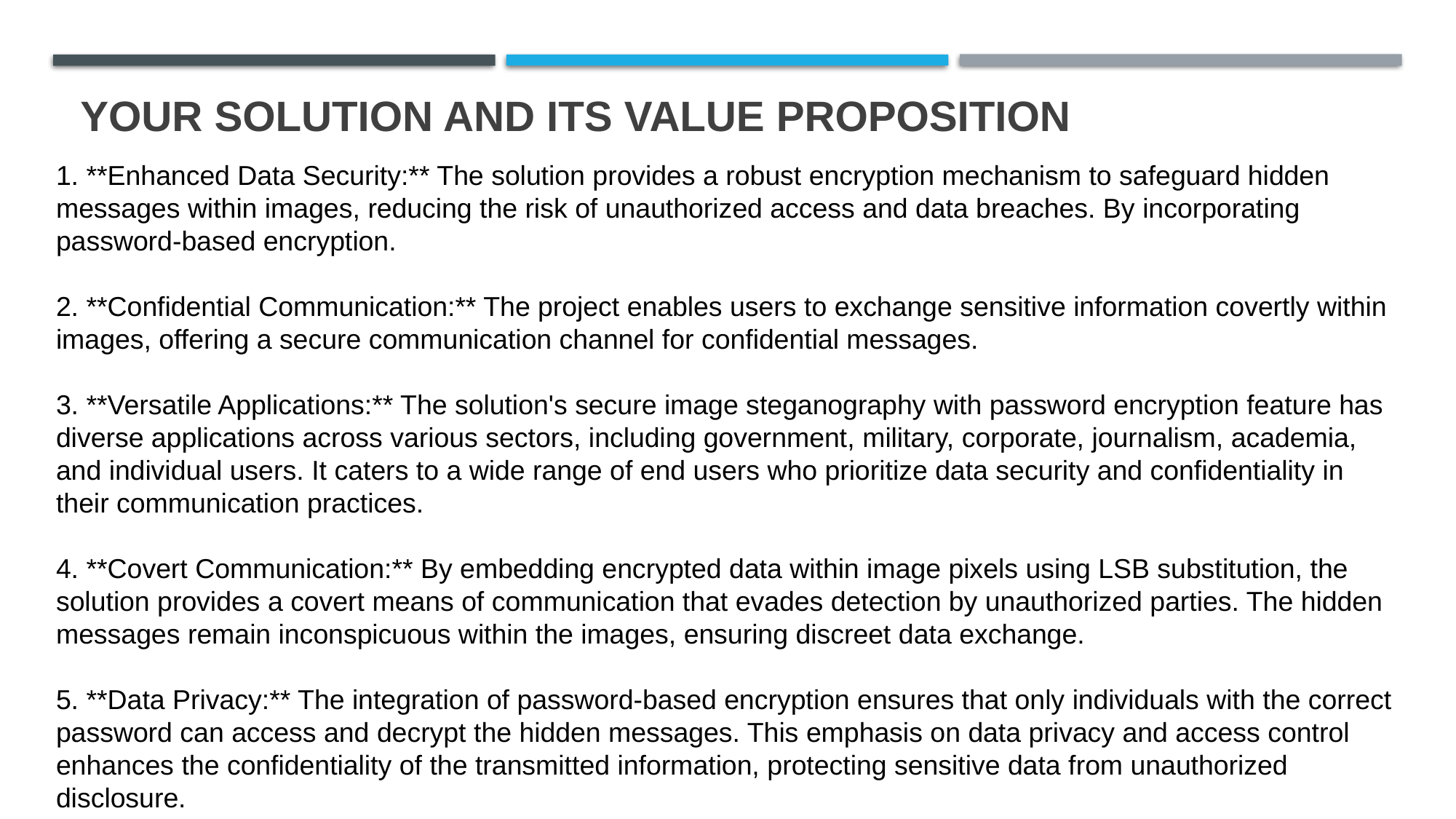

# YOUR SOLUTION AND ITS VALUE PROPOSITION
1. **Enhanced Data Security:** The solution provides a robust encryption mechanism to safeguard hidden messages within images, reducing the risk of unauthorized access and data breaches. By incorporating password-based encryption.

2. **Confidential Communication:** The project enables users to exchange sensitive information covertly within images, offering a secure communication channel for confidential messages.

3. **Versatile Applications:** The solution's secure image steganography with password encryption feature has diverse applications across various sectors, including government, military, corporate, journalism, academia, and individual users. It caters to a wide range of end users who prioritize data security and confidentiality in their communication practices.

4. **Covert Communication:** By embedding encrypted data within image pixels using LSB substitution, the solution provides a covert means of communication that evades detection by unauthorized parties. The hidden messages remain inconspicuous within the images, ensuring discreet data exchange.

5. **Data Privacy:** The integration of password-based encryption ensures that only individuals with the correct password can access and decrypt the hidden messages. This emphasis on data privacy and access control enhances the confidentiality of the transmitted information, protecting sensitive data from unauthorized disclosure.